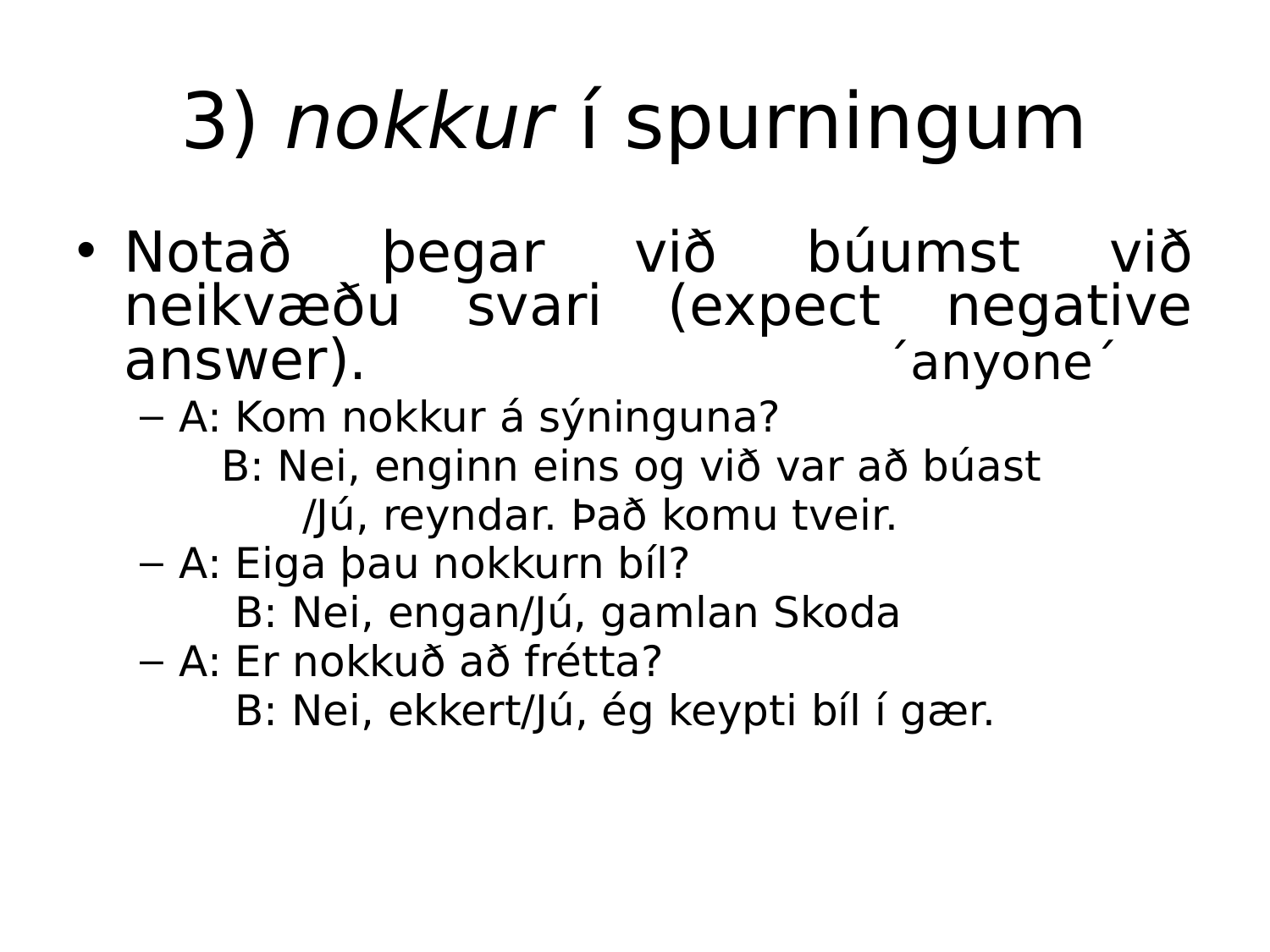

# 3) nokkur í spurningum
Notað þegar við búumst við neikvæðu svari (expect negative answer). 				´anyone´
A: Kom nokkur á sýninguna?
      B: Nei, enginn eins og við var að búast
            /Jú, reyndar. Það komu tveir.
A: Eiga þau nokkurn bíl?
       B: Nei, engan/Jú, gamlan Skoda
A: Er nokkuð að frétta?
       B: Nei, ekkert/Jú, ég keypti bíl í gær.